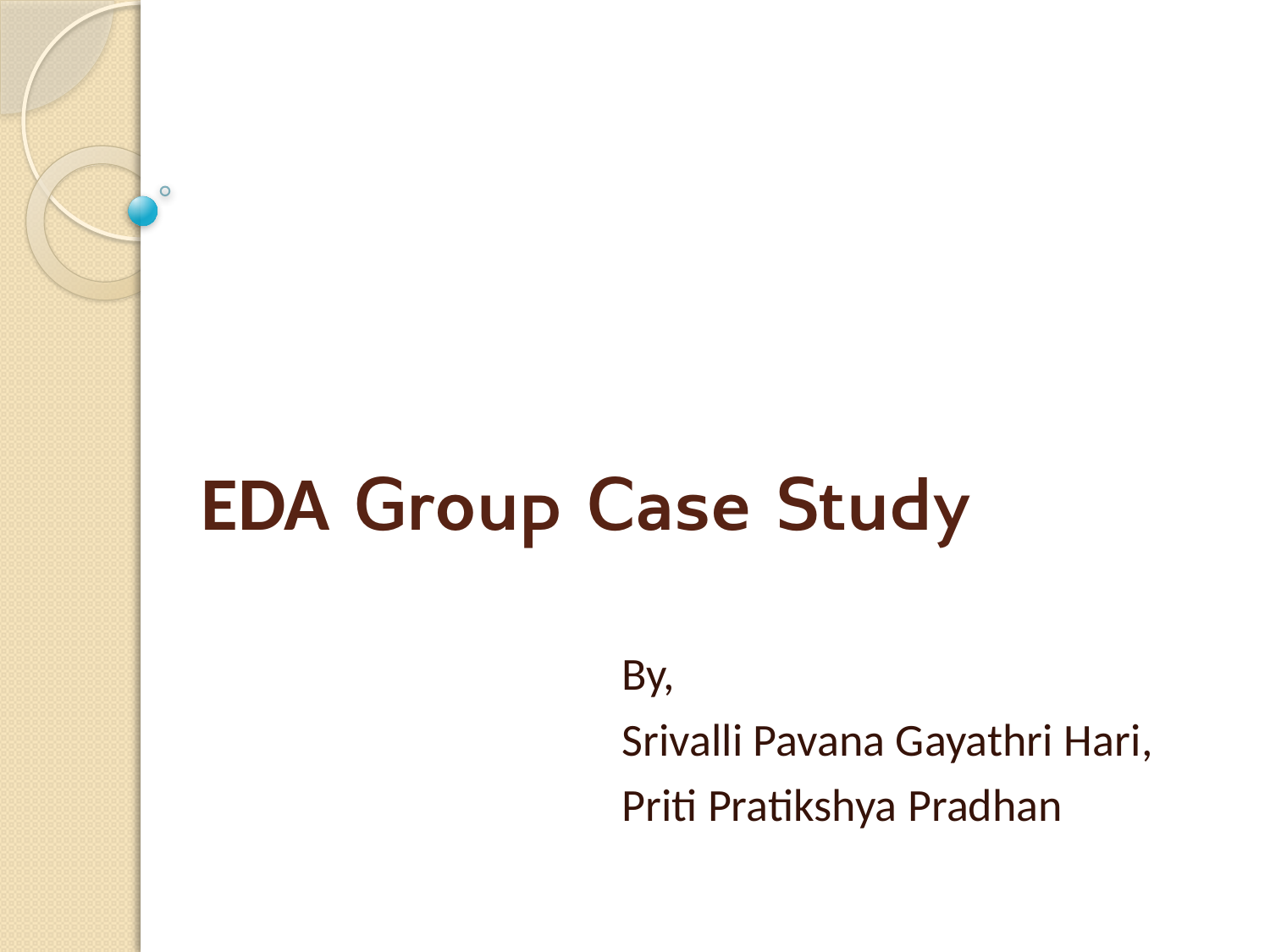

# EDA Group Case Study
By,
Srivalli Pavana Gayathri Hari,
Priti Pratikshya Pradhan